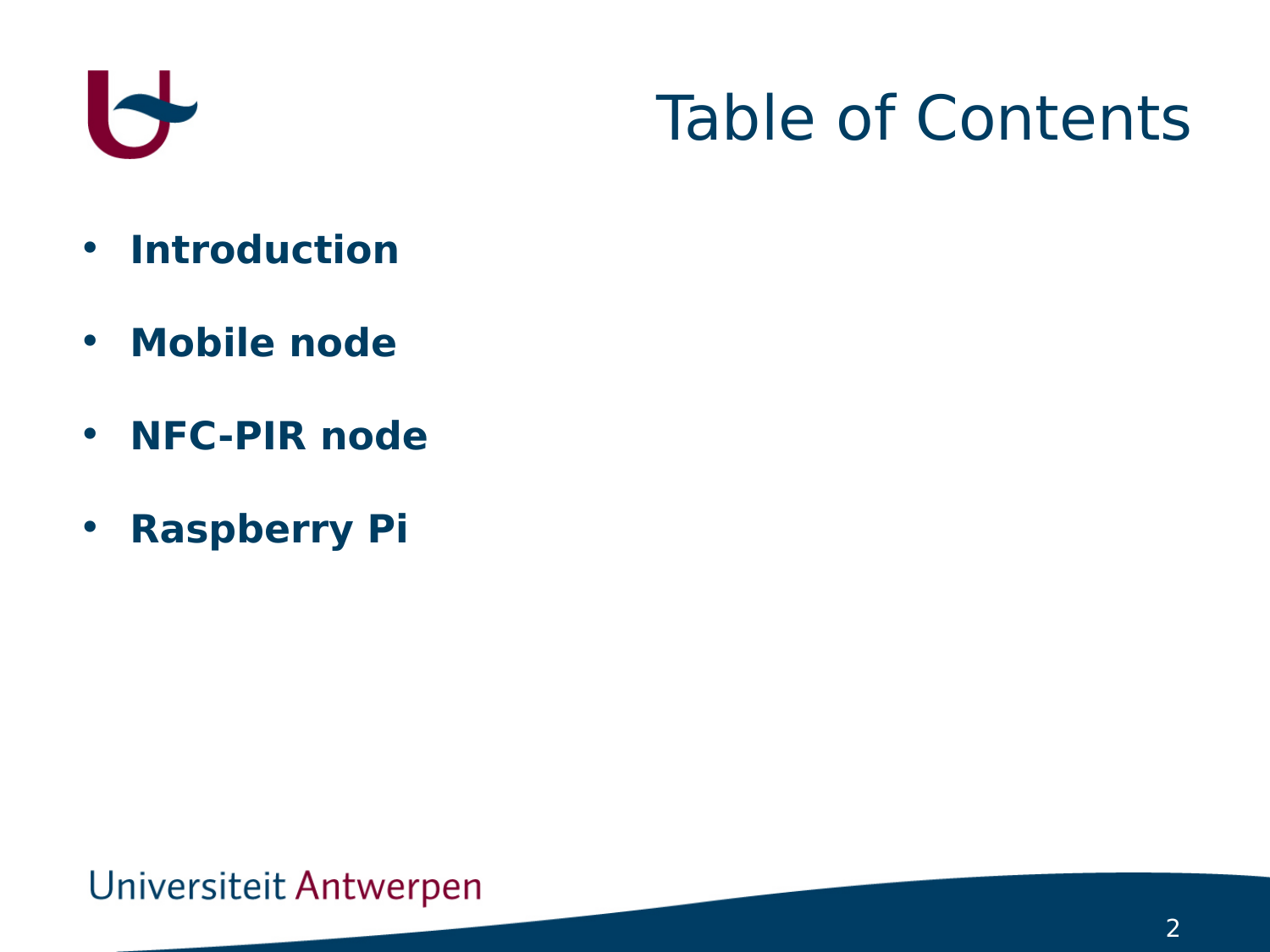

# Table of Contents

Introduction
Mobile node
NFC-PIR node

Raspberry Pi